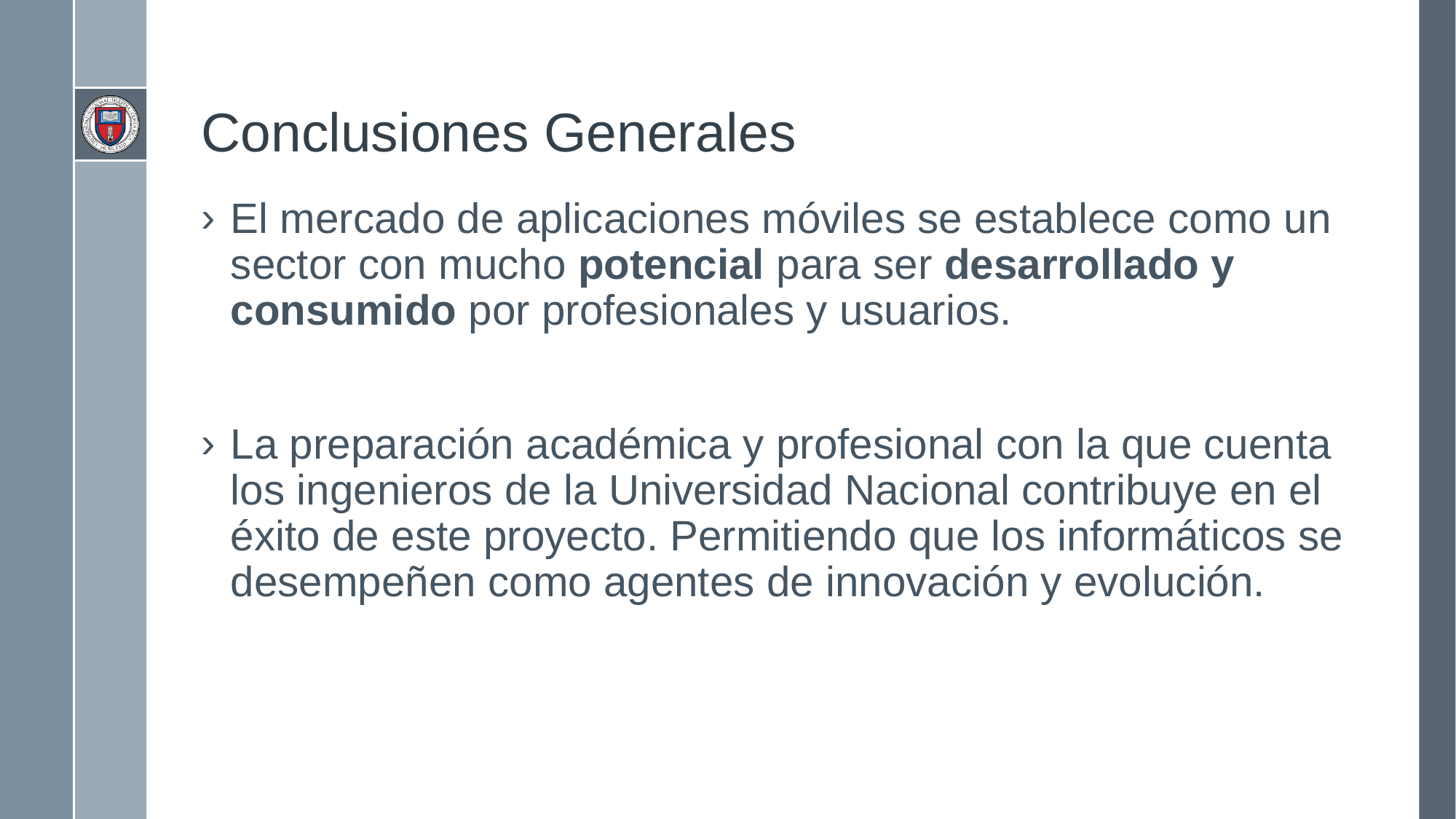

# Conclusiones Generales
El mercado de aplicaciones móviles se establece como un sector con mucho potencial para ser desarrollado y consumido por profesionales y usuarios.

La preparación académica y profesional con la que cuenta los ingenieros de la Universidad Nacional contribuye en el éxito de este proyecto. Permitiendo que los informáticos se desempeñen como agentes de innovación y evolución.